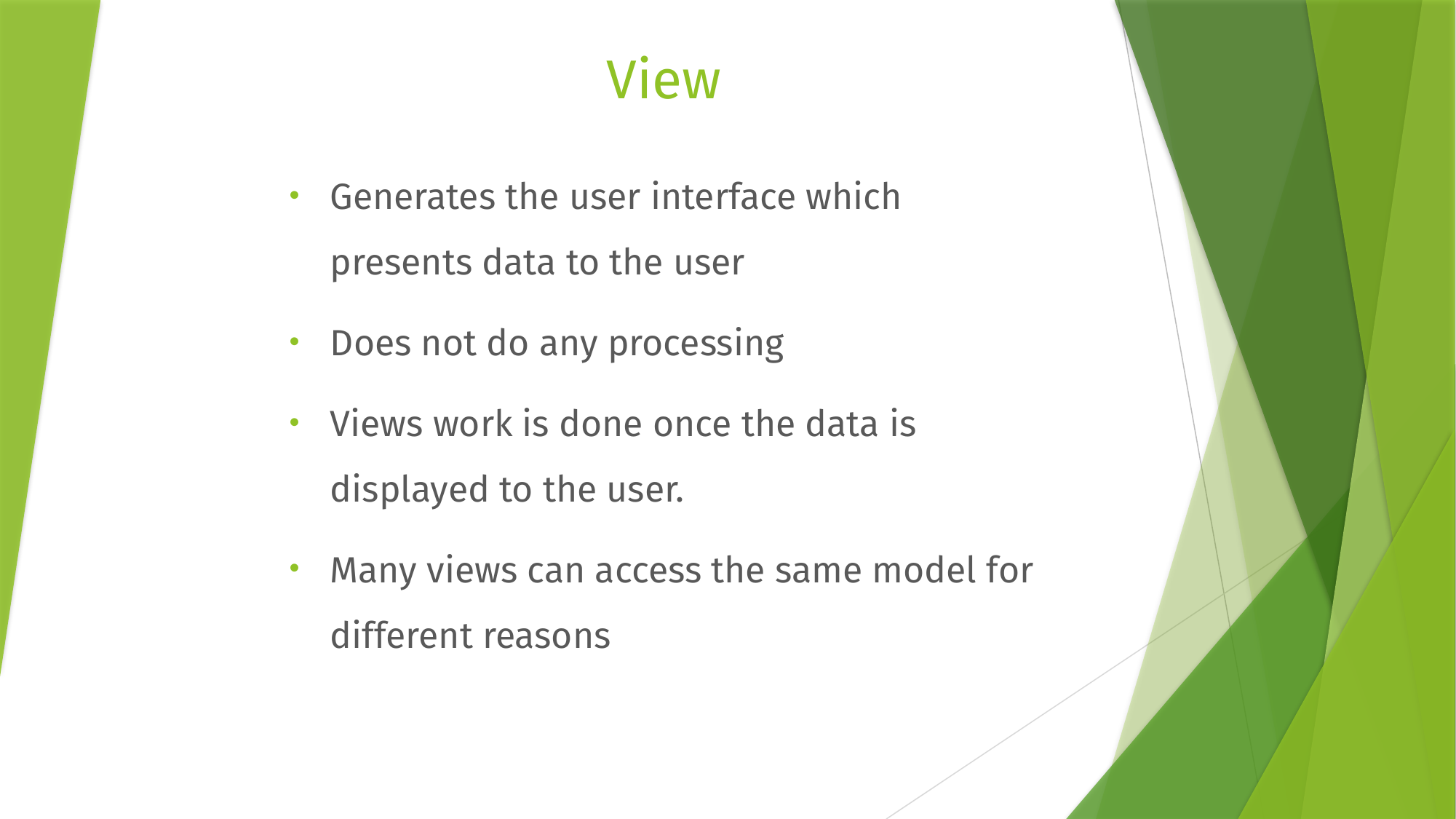

# View
Generates the user interface which presents data to the user
Does not do any processing
Views work is done once the data is displayed to the user.
Many views can access the same model for different reasons